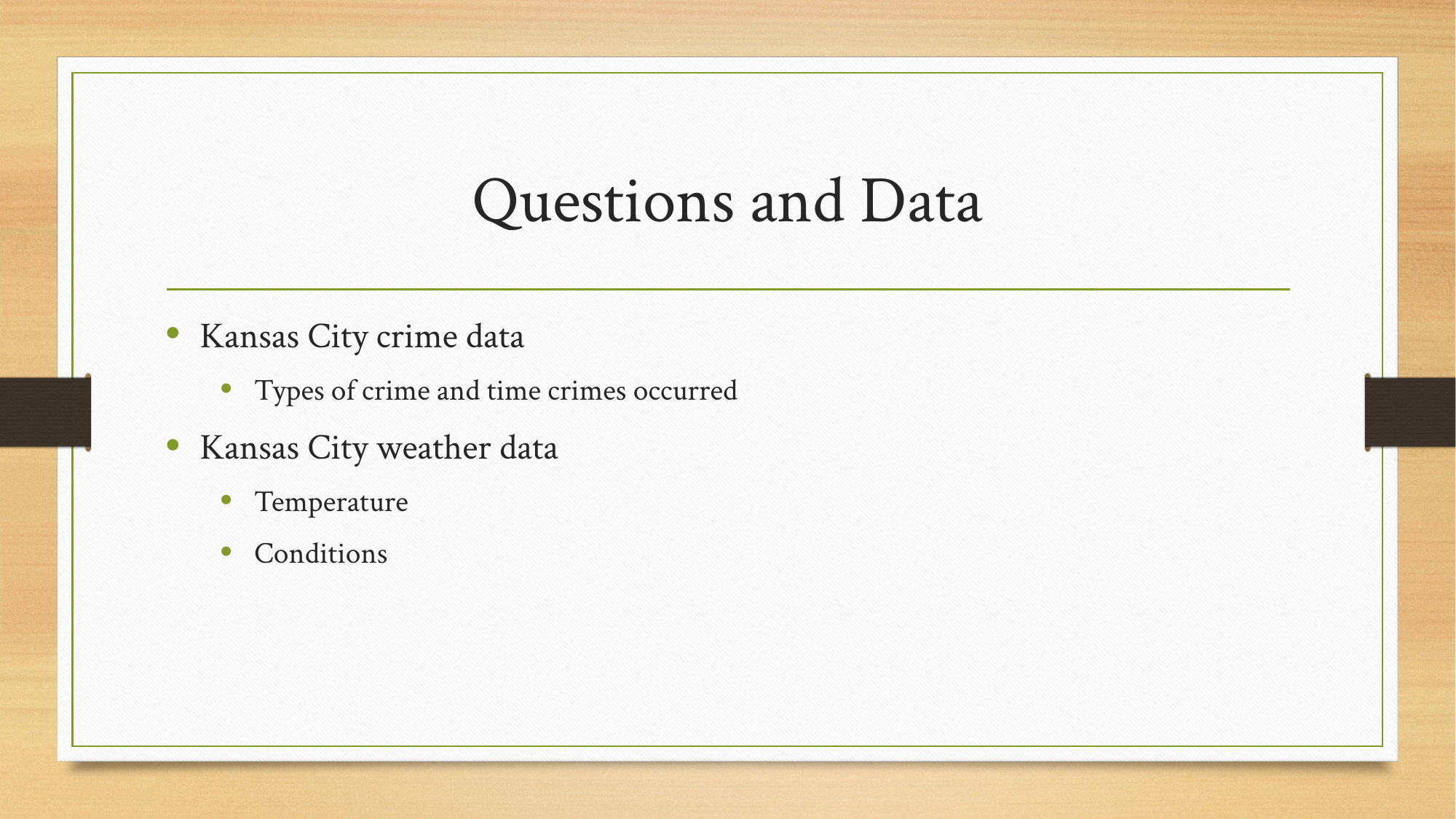

# Questions and Data
Kansas City crime data
Types of crime and time crimes occurred
Kansas City weather data
Temperature
Conditions